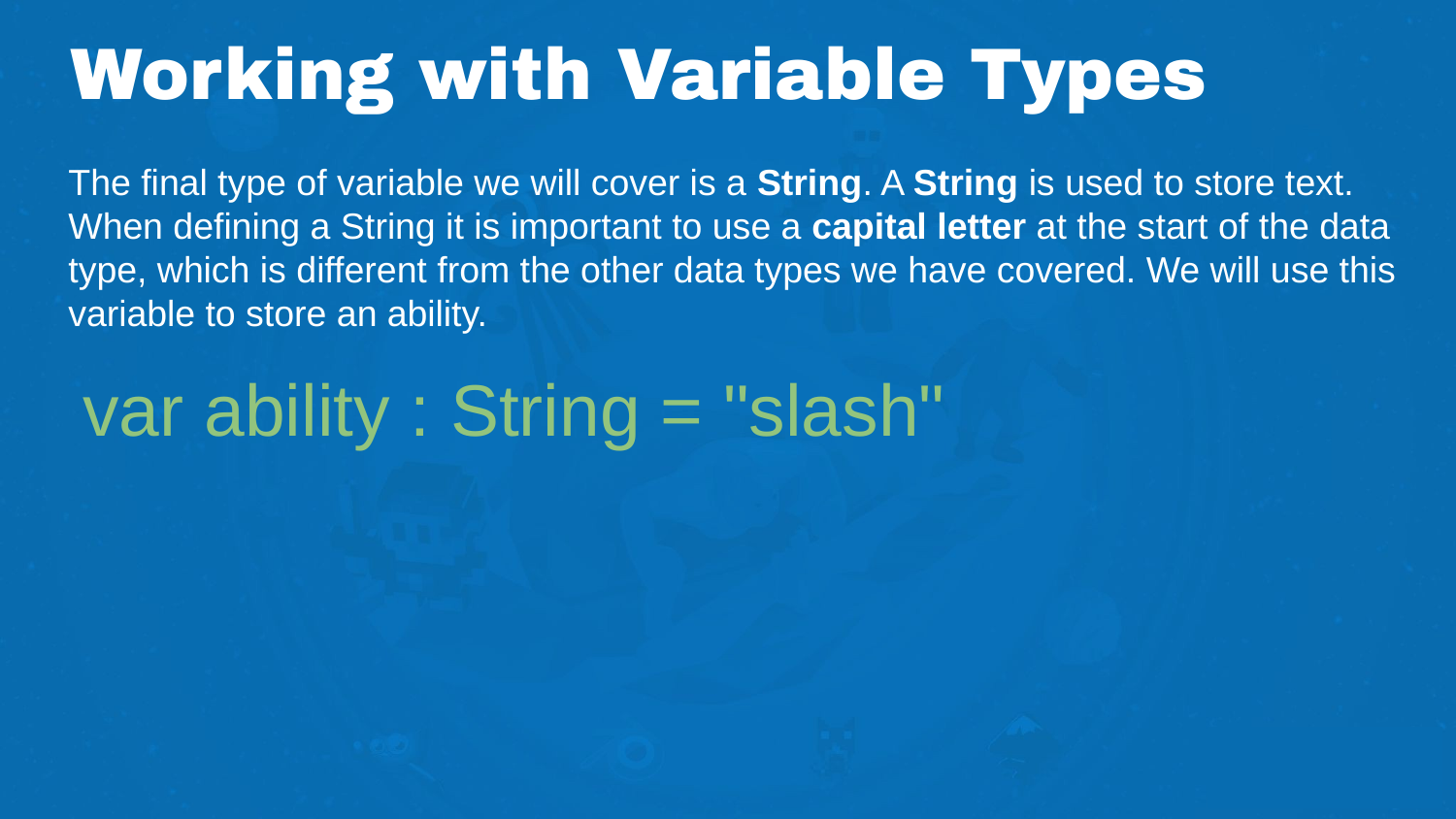

# Working with Variable Types
The final type of variable we will cover is a String. A String is used to store text. When defining a String it is important to use a capital letter at the start of the data type, which is different from the other data types we have covered. We will use this variable to store an ability.
var ability : String = "slash"